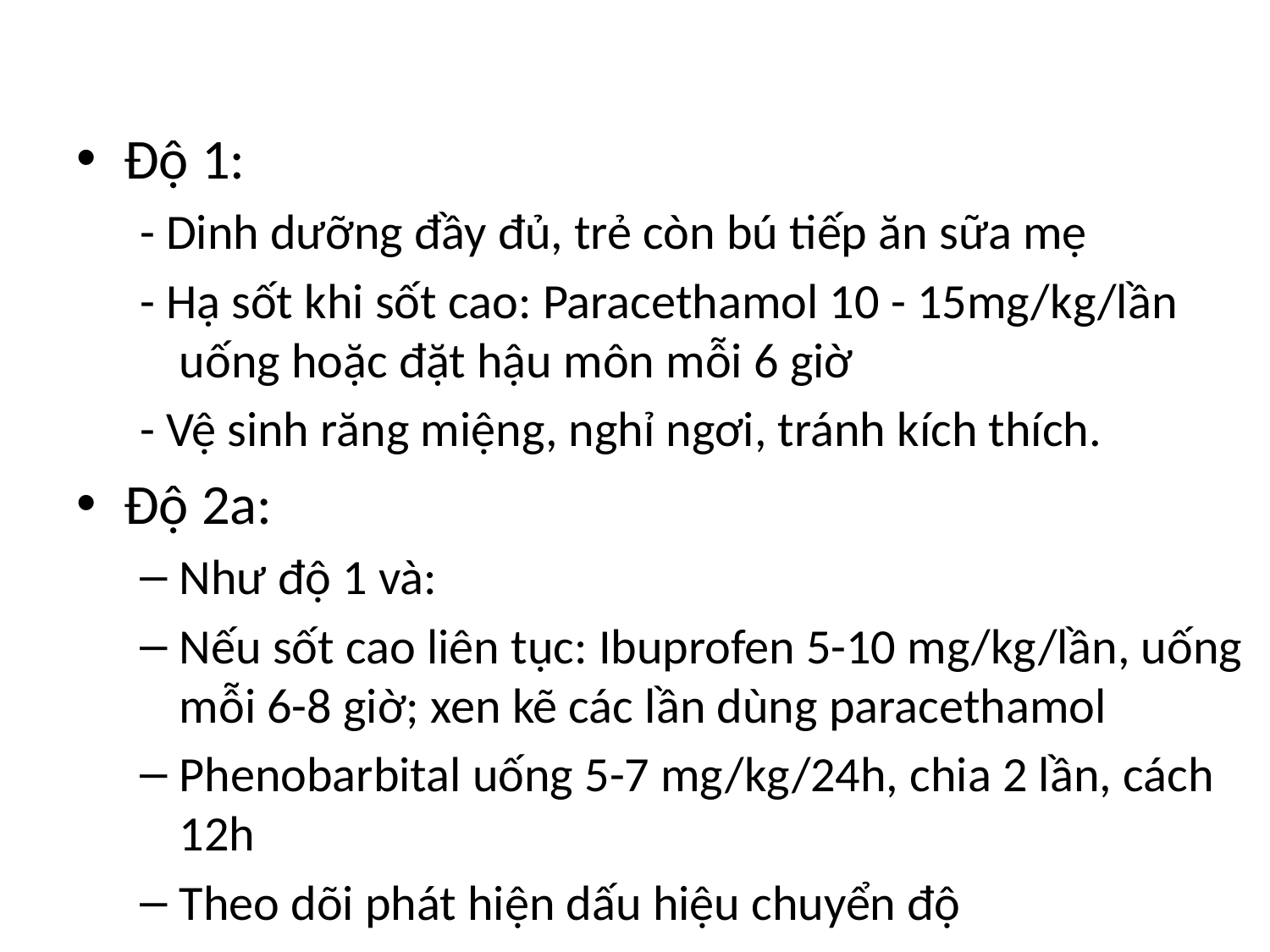

#
Độ 1:
- Dinh dưỡng đầy đủ, trẻ còn bú tiếp ăn sữa mẹ
- Hạ sốt khi sốt cao: Paracethamol 10 - 15mg/kg/lần uống hoặc đặt hậu môn mỗi 6 giờ
- Vệ sinh răng miệng, nghỉ ngơi, tránh kích thích.
Độ 2a:
Như độ 1 và:
Nếu sốt cao liên tục: Ibuprofen 5-10 mg/kg/lần, uống mỗi 6-8 giờ; xen kẽ các lần dùng paracethamol
Phenobarbital uống 5-7 mg/kg/24h, chia 2 lần, cách 12h
Theo dõi phát hiện dấu hiệu chuyển độ